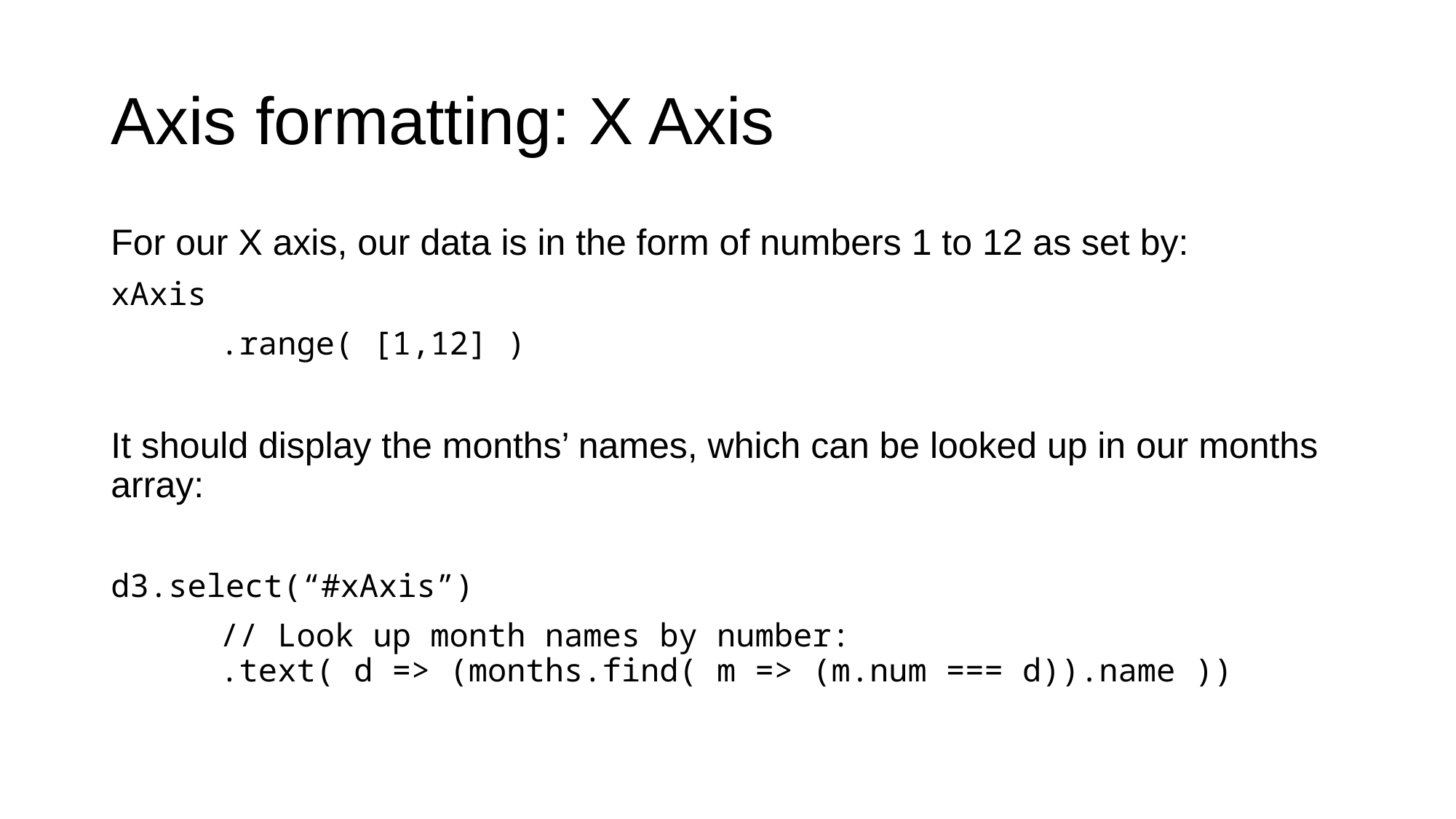

# Axis formatting: X Axis
For our X axis, our data is in the form of numbers 1 to 12 as set by:
xAxis
	.range( [1,12] )

It should display the months’ names, which can be looked up in our months array:

d3.select(“#xAxis”)
	// Look up month names by number:
	.text( d => (months.find( m => (m.num === d)).name ))